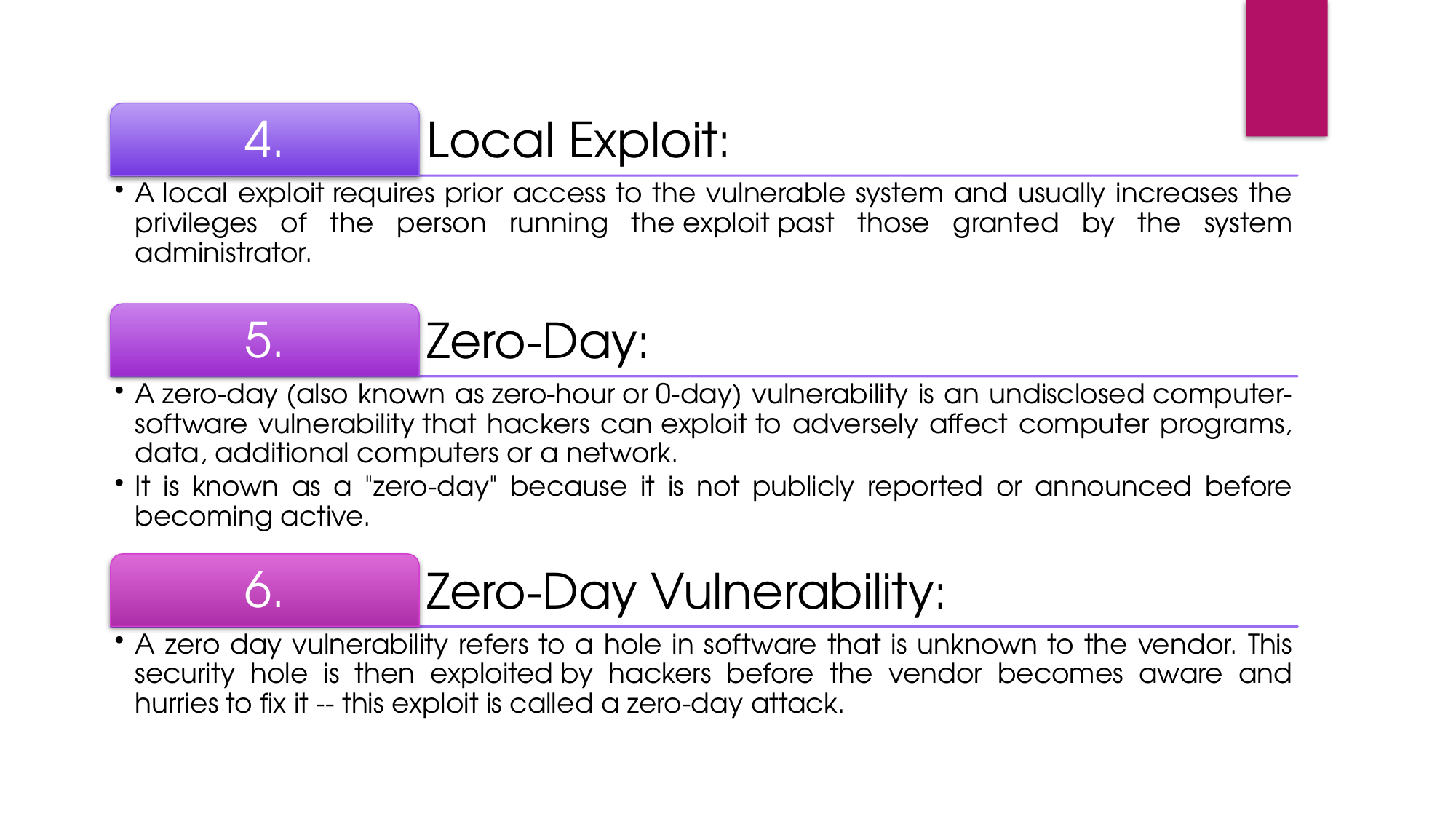

Local Exploit:
4.
A local exploit requires prior access to the vulnerable system and usually increases the privileges of the person running the exploit past those granted by the system administrator.
Zero-Day:
5.
A zero-day (also known as zero-hour or 0-day) vulnerability is an undisclosed computer-software vulnerability that hackers can exploit to adversely affect computer programs, data, additional computers or a network.
It is known as a "zero-day" because it is not publicly reported or announced before becoming active.
Zero-Day Vulnerability:
6.
A zero day vulnerability refers to a hole in software that is unknown to the vendor. This security hole is then exploited by hackers before the vendor becomes aware and hurries to fix it -- this exploit is called a zero-day attack.